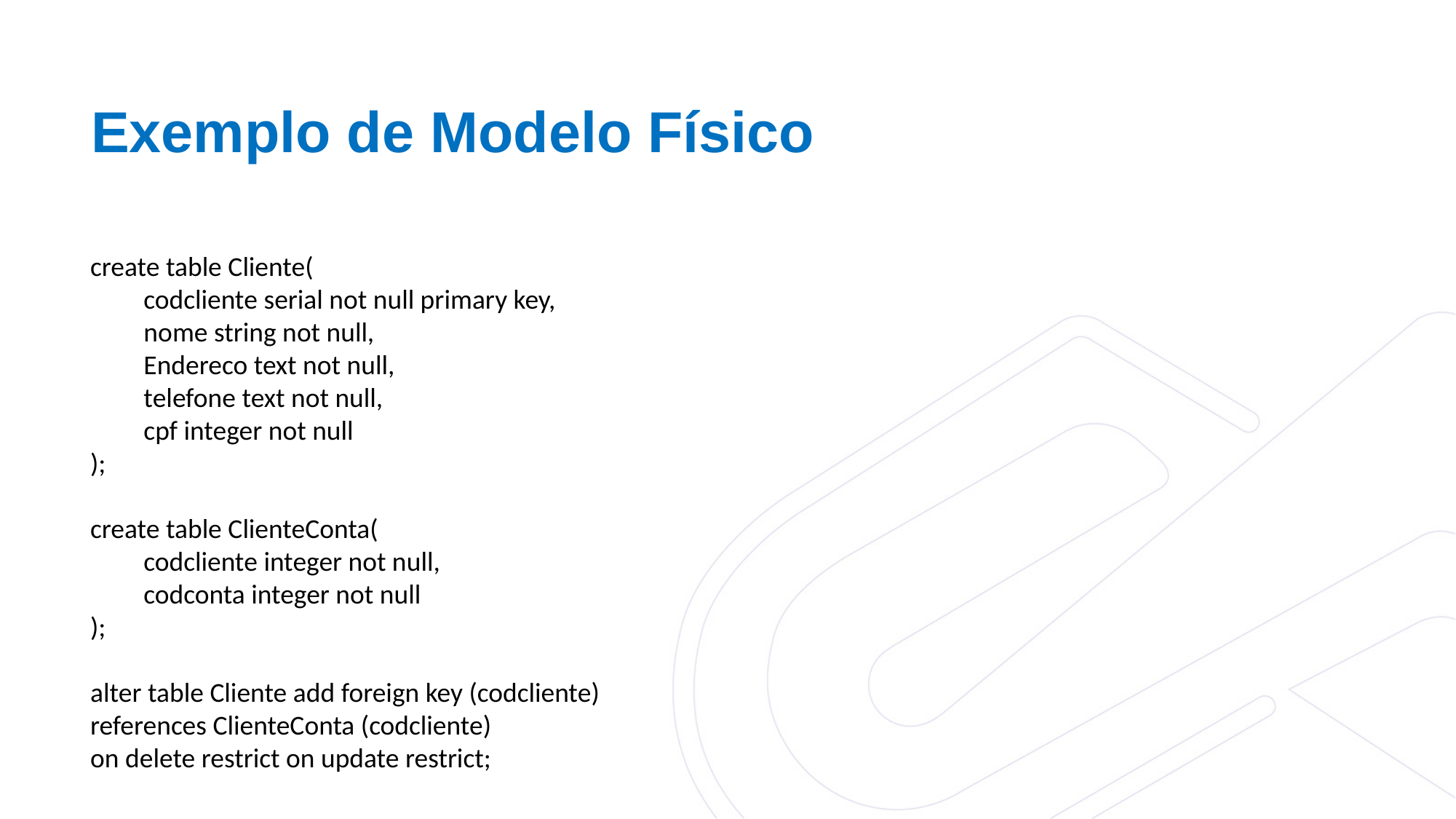

Exemplo de Modelo Físico

create table Cliente(
	codcliente serial not null primary key,
	nome string not null,
	Endereco text not null,
	telefone text not null,
	cpf integer not null
);

create table ClienteConta(
	codcliente integer not null,
	codconta integer not null
);

alter table Cliente add foreign key (codcliente)
references ClienteConta (codcliente)
on delete restrict on update restrict;